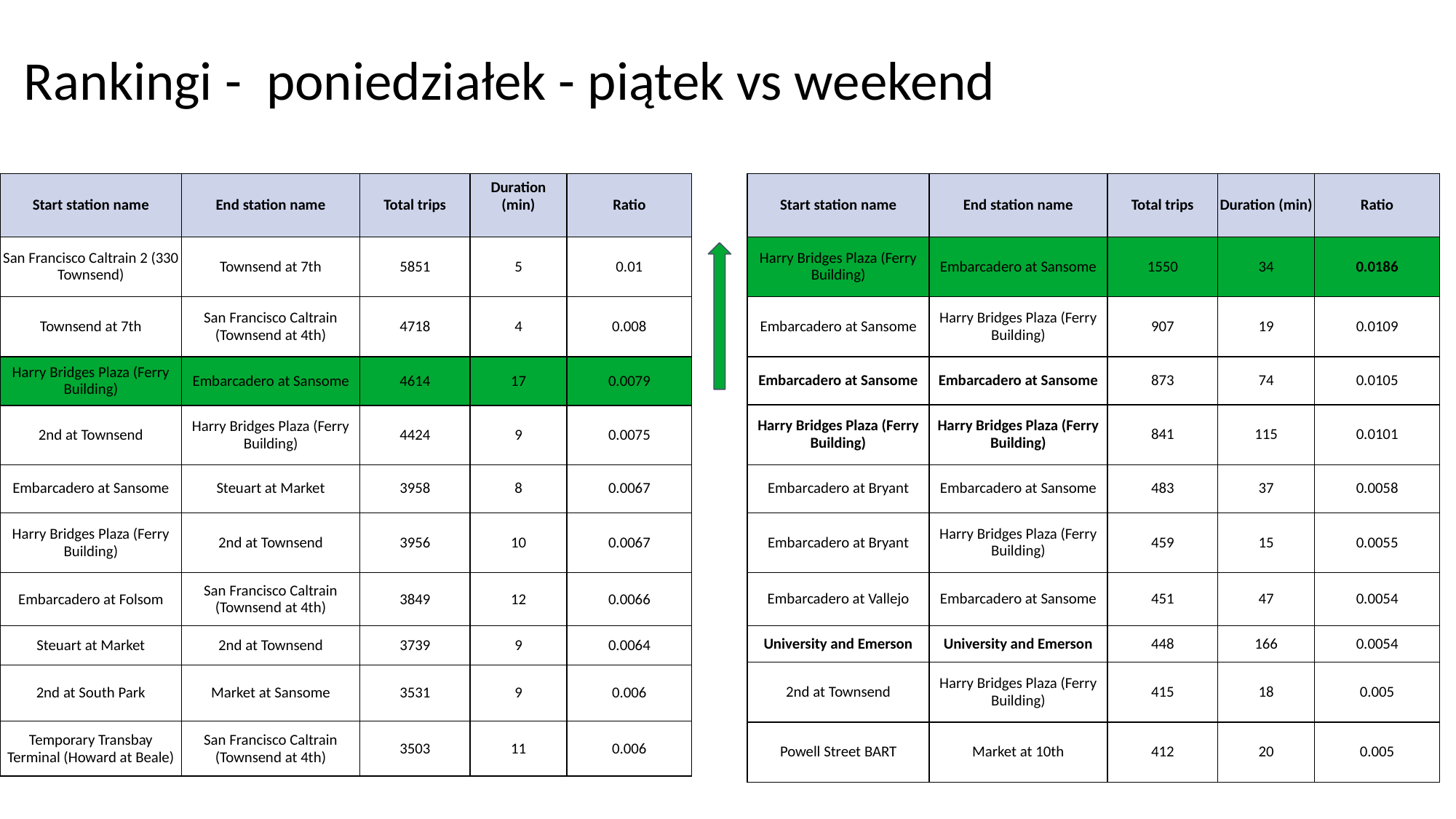

Rankingi -  poniedziałek - piątek vs weekend
| Start station name | End station name | Total trips | Duration (min) | Ratio |
| --- | --- | --- | --- | --- |
| Harry Bridges Plaza (Ferry Building) | Embarcadero at Sansome | 1550 | 34 | 0.0186 |
| Embarcadero at Sansome | Harry Bridges Plaza (Ferry Building) | 907 | 19 | 0.0109 |
| Embarcadero at Sansome | Embarcadero at Sansome | 873 | 74 | 0.0105 |
| Harry Bridges Plaza (Ferry Building) | Harry Bridges Plaza (Ferry Building) | 841 | 115 | 0.0101 |
| Embarcadero at Bryant | Embarcadero at Sansome | 483 | 37 | 0.0058 |
| Embarcadero at Bryant | Harry Bridges Plaza (Ferry Building) | 459 | 15 | 0.0055 |
| Embarcadero at Vallejo | Embarcadero at Sansome | 451 | 47 | 0.0054 |
| University and Emerson | University and Emerson | 448 | 166 | 0.0054 |
| 2nd at Townsend | Harry Bridges Plaza (Ferry Building) | 415 | 18 | 0.005 |
| Powell Street BART | Market at 10th | 412 | 20 | 0.005 |
| Start station name | End station name | Total trips | Duration (min) | Ratio |
| --- | --- | --- | --- | --- |
| San Francisco Caltrain 2 (330 Townsend) | Townsend at 7th | 5851 | 5 | 0.01 |
| Townsend at 7th | San Francisco Caltrain (Townsend at 4th) | 4718 | 4 | 0.008 |
| Harry Bridges Plaza (Ferry Building) | Embarcadero at Sansome | 4614 | 17 | 0.0079 |
| 2nd at Townsend | Harry Bridges Plaza (Ferry Building) | 4424 | 9 | 0.0075 |
| Embarcadero at Sansome | Steuart at Market | 3958 | 8 | 0.0067 |
| Harry Bridges Plaza (Ferry Building) | 2nd at Townsend | 3956 | 10 | 0.0067 |
| Embarcadero at Folsom | San Francisco Caltrain (Townsend at 4th) | 3849 | 12 | 0.0066 |
| Steuart at Market | 2nd at Townsend | 3739 | 9 | 0.0064 |
| 2nd at South Park | Market at Sansome | 3531 | 9 | 0.006 |
| Temporary Transbay Terminal (Howard at Beale) | San Francisco Caltrain (Townsend at 4th) | 3503 | 11 | 0.006 |